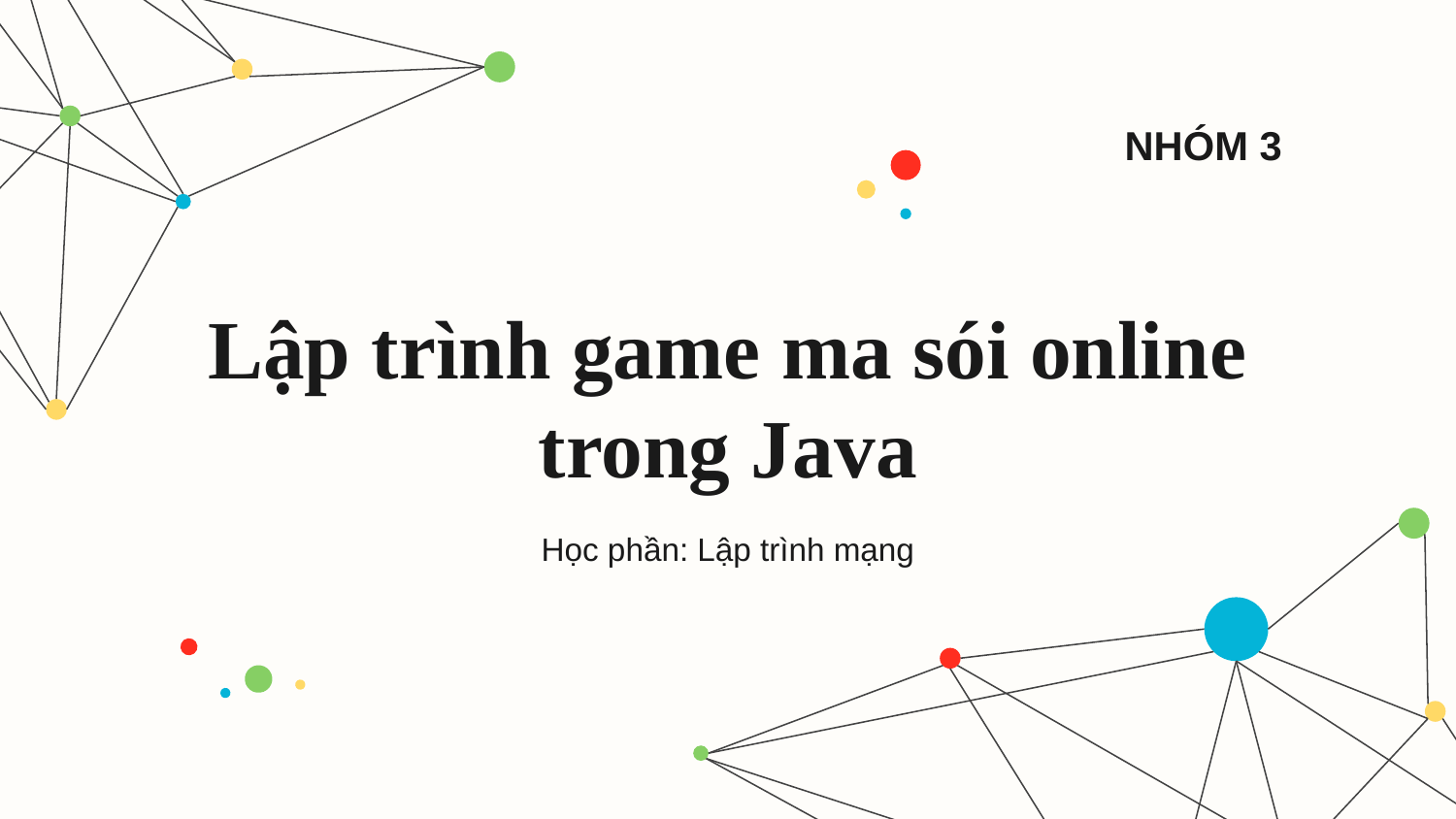

NHÓM 3

# Lập trình game ma sói online trong Java
Học phần: Lập trình mạng